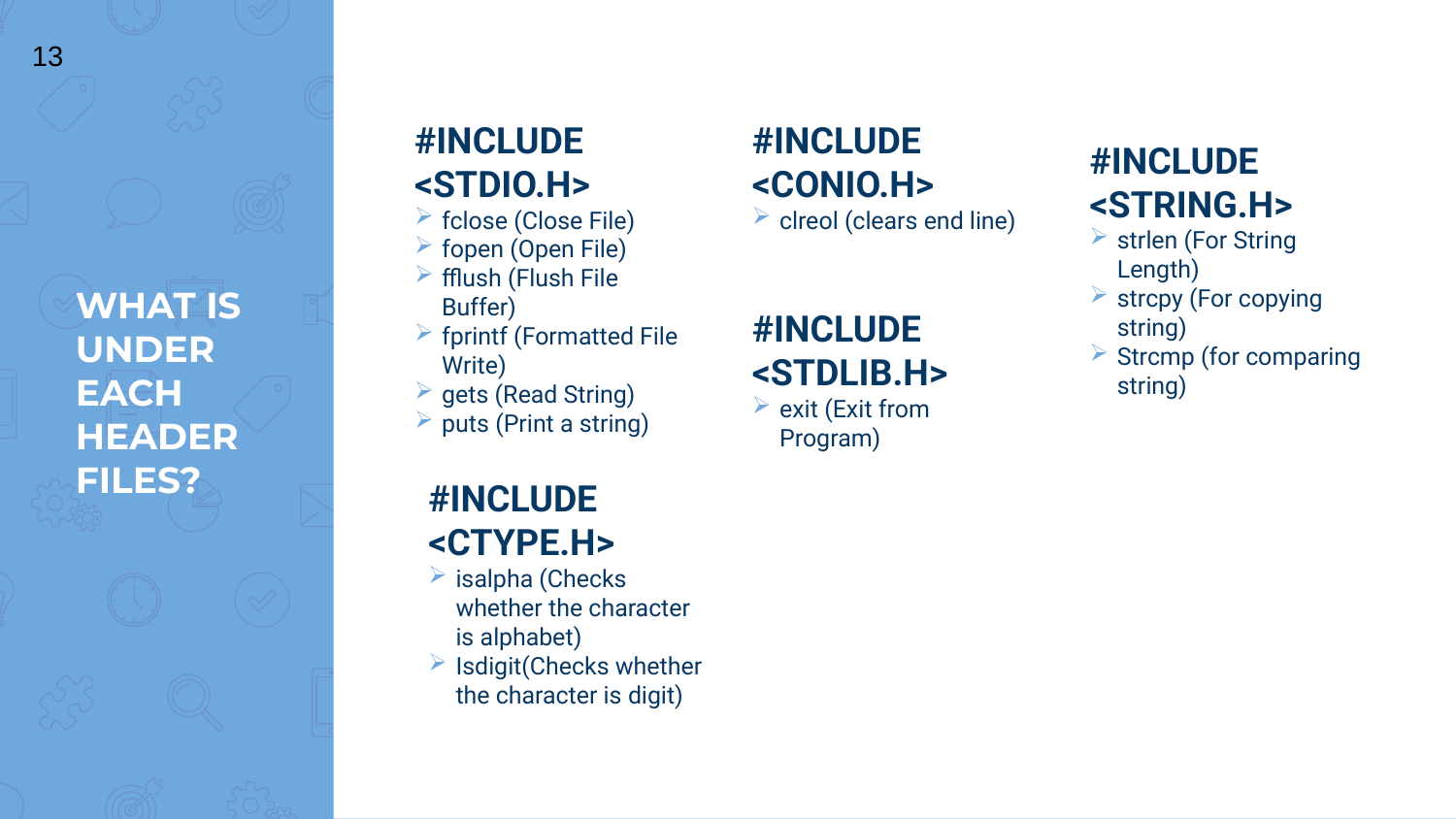

13
#INCLUDE <STDIO.H>
fclose (Close File)
fopen (Open File)
fflush (Flush File Buffer)
fprintf (Formatted File Write)
gets (Read String)
puts (Print a string)
#INCLUDE <CONIO.H>
clreol (clears end line)
#INCLUDE <STRING.H>
strlen (For String Length)
strcpy (For copying string)
Strcmp (for comparing string)

# WHAT IS UNDER EACH HEADER FILES?
#INCLUDE <STDLIB.H>
exit (Exit from Program)
#INCLUDE <CTYPE.H>
isalpha (Checks whether the character is alphabet)
Isdigit(Checks whether the character is digit)